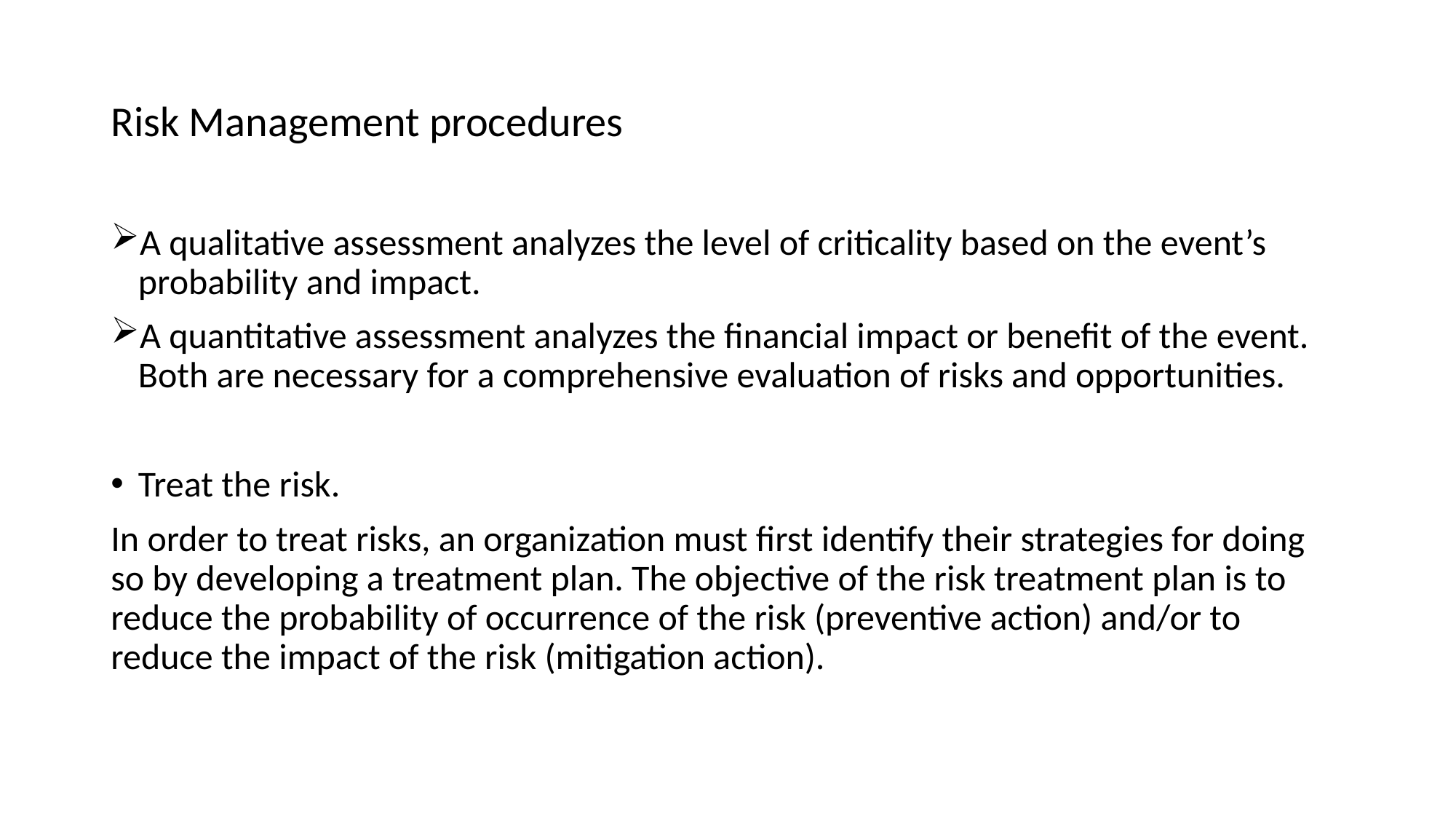

# Risk Management procedures
A qualitative assessment analyzes the level of criticality based on the event’s probability and impact.
A quantitative assessment analyzes the financial impact or benefit of the event. Both are necessary for a comprehensive evaluation of risks and opportunities.

Treat the risk.
In order to treat risks, an organization must first identify their strategies for doing so by developing a treatment plan. The objective of the risk treatment plan is to reduce the probability of occurrence of the risk (preventive action) and/or to reduce the impact of the risk (mitigation action).